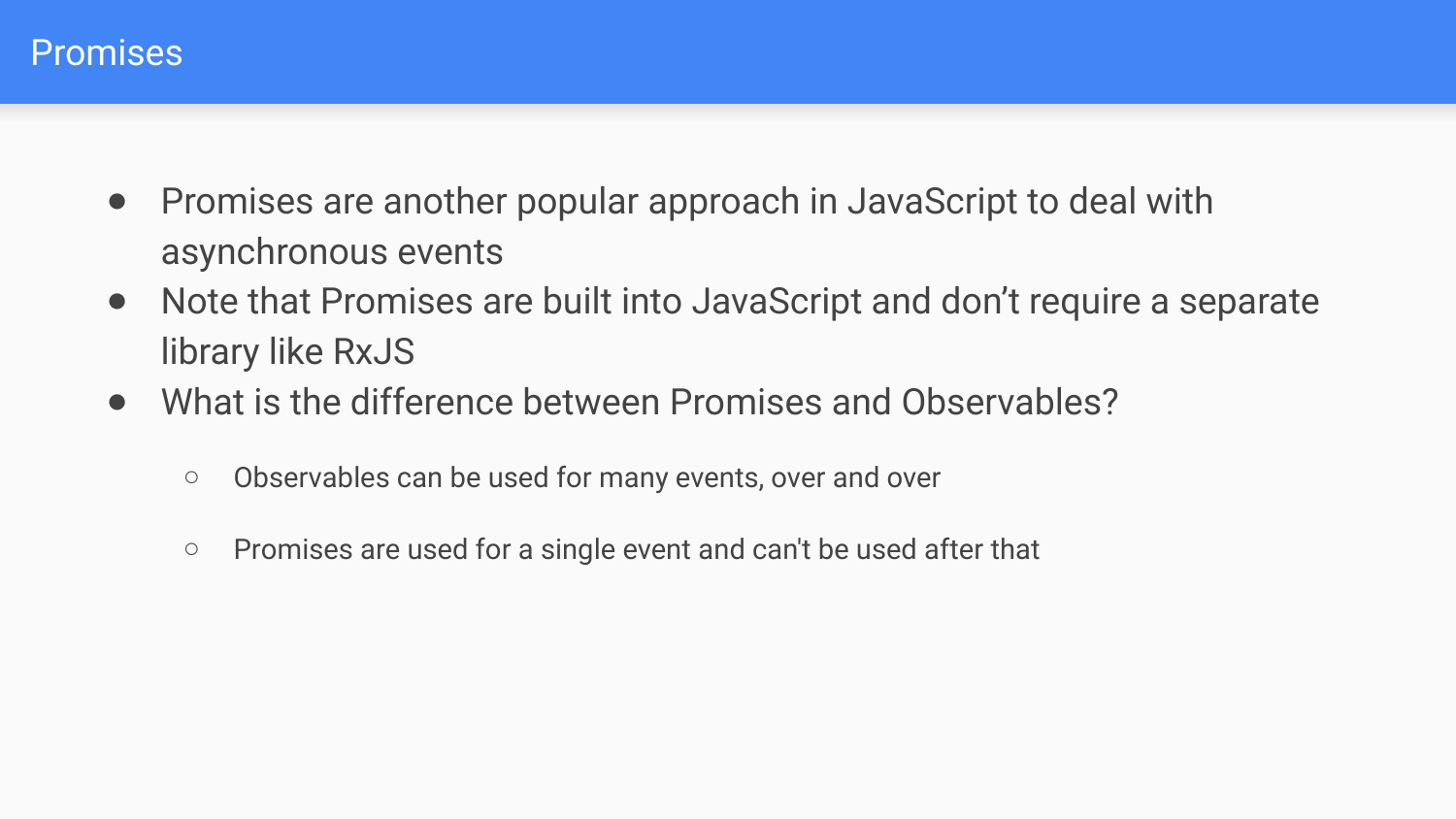

# Promises
Promises are another popular approach in JavaScript to deal with asynchronous events
Note that Promises are built into JavaScript and don’t require a separate library like RxJS
What is the difference between Promises and Observables?
Observables can be used for many events, over and over
Promises are used for a single event and can't be used after that